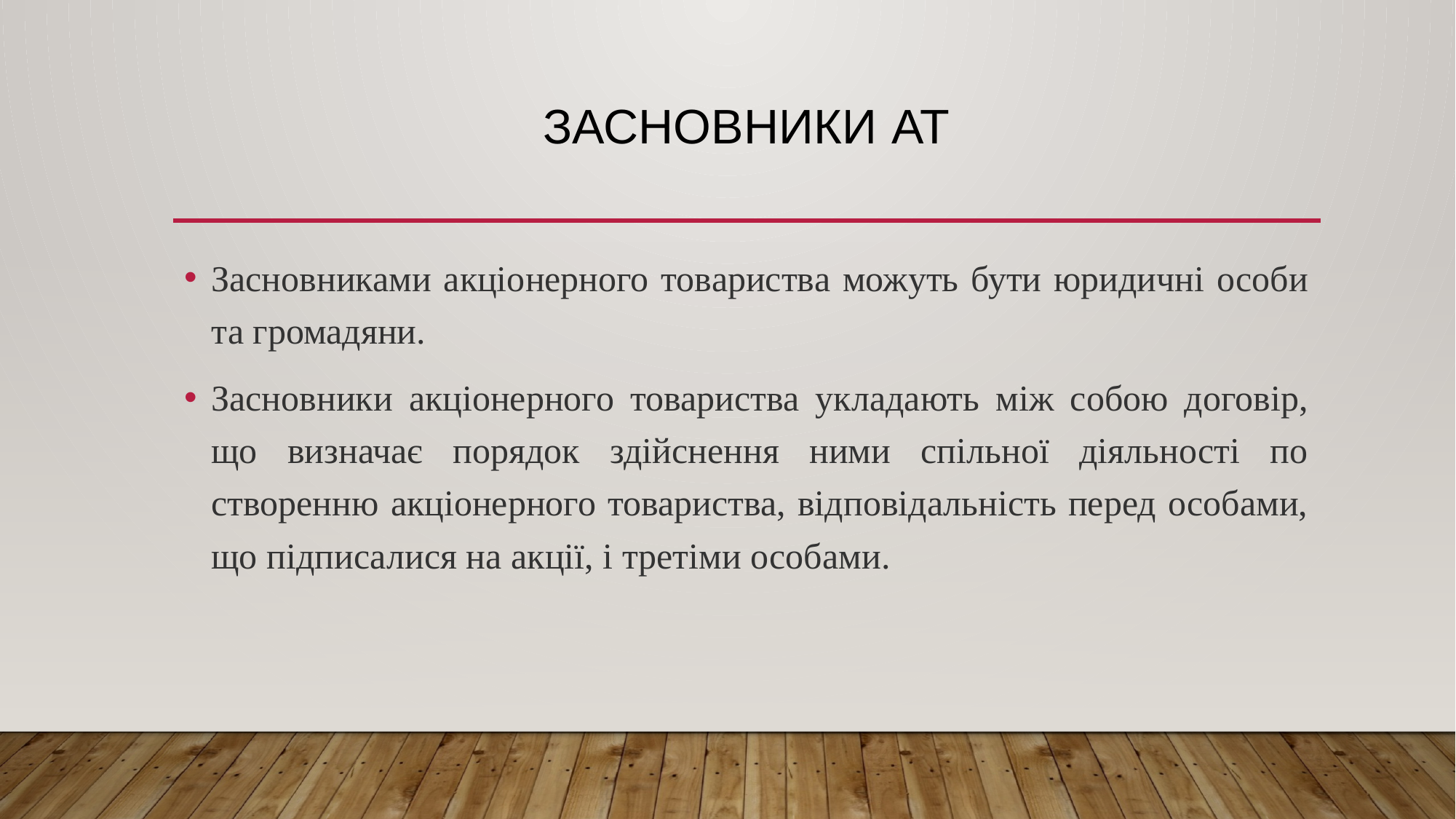

# Засновники АТ
Засновниками акціонерного товариства можуть бути юридичні особи та громадяни.
Засновники акціонерного товариства укладають між собою договір, що визначає порядок здійснення ними спільної діяльності по створенню акціонерного товариства, відповідальність перед особами, що підписалися на акції, і третіми особами.